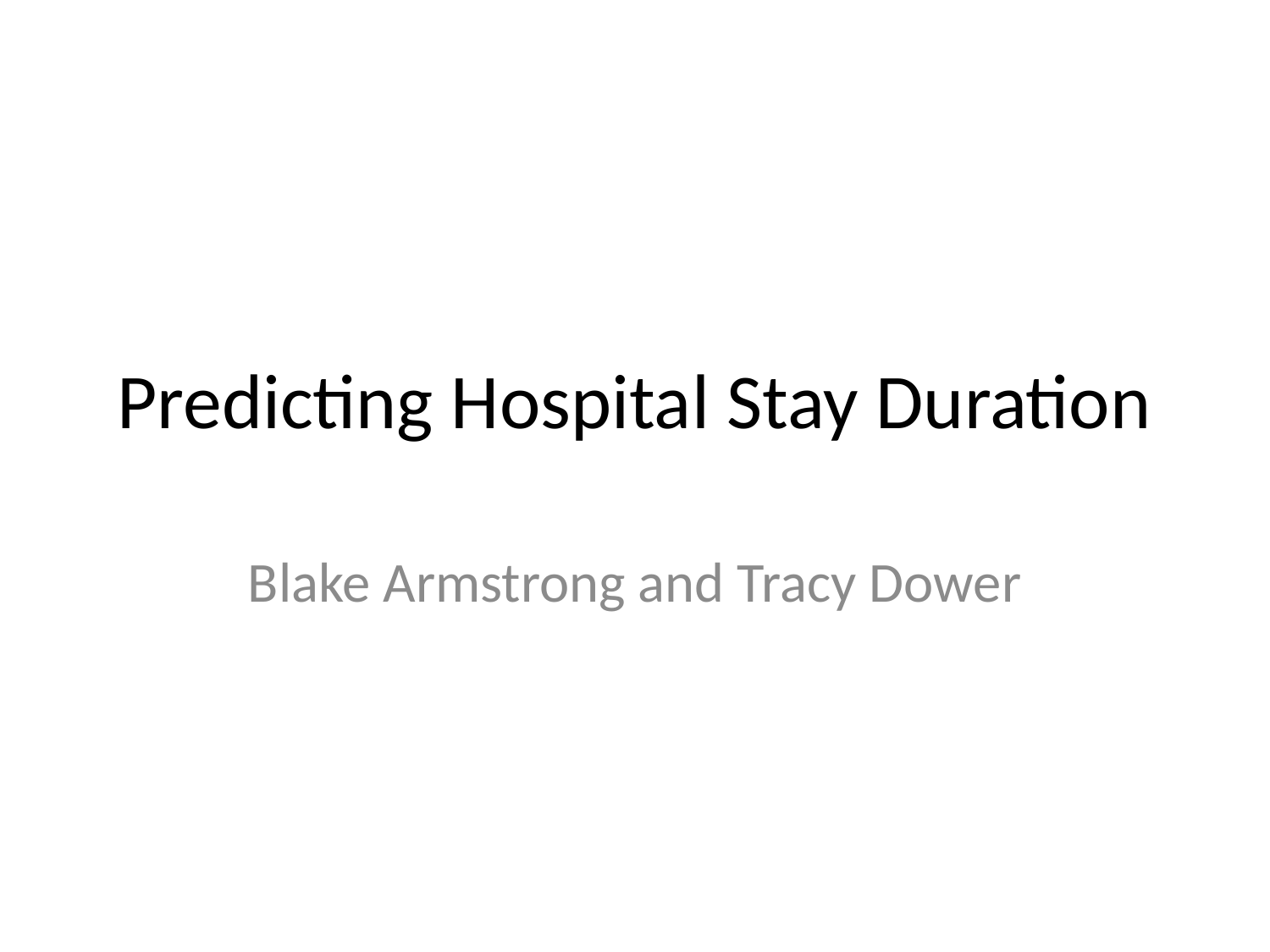

# Predicting Hospital Stay Duration
Blake Armstrong and Tracy Dower